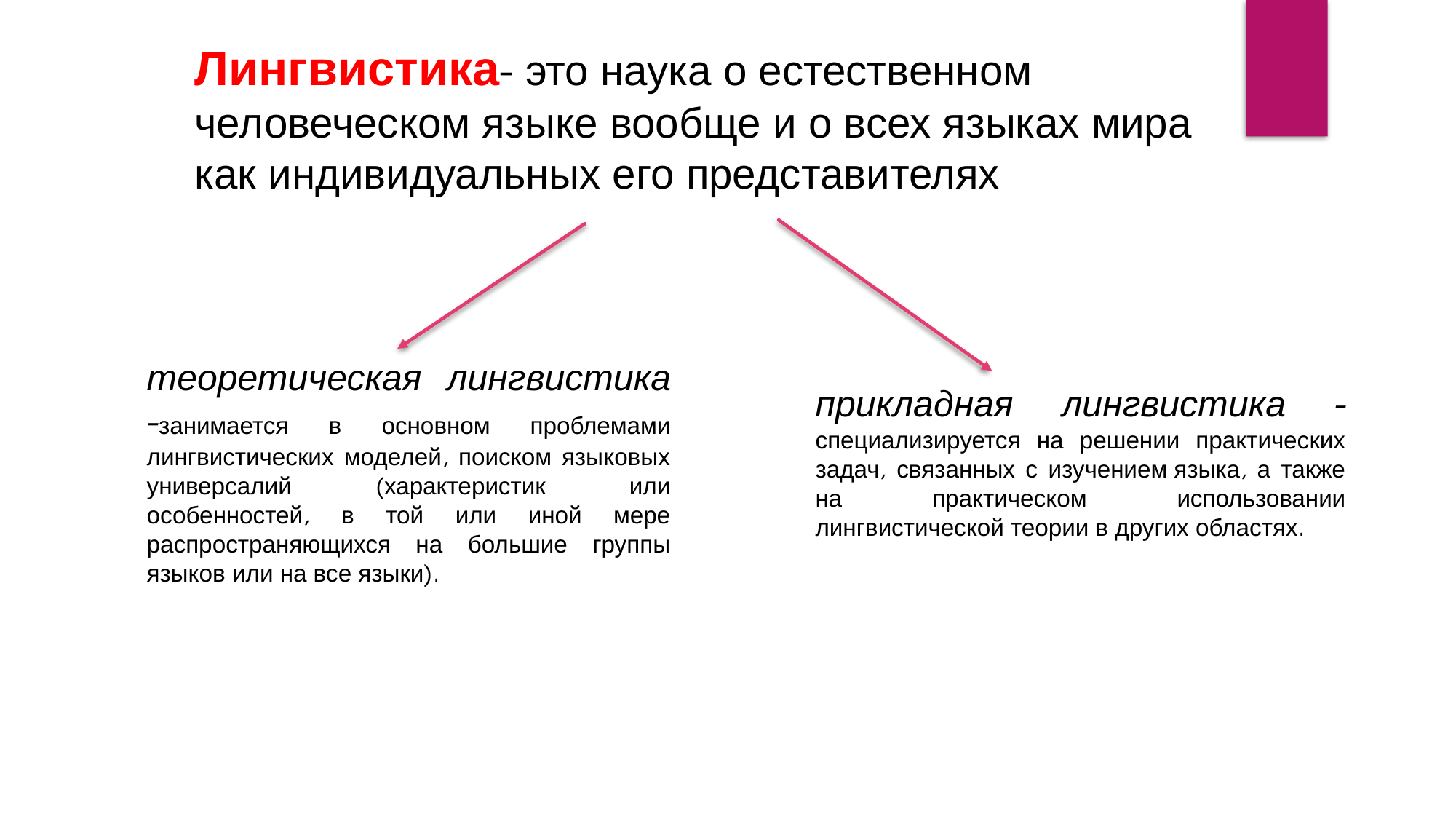

Лингвистика- это наука о естественном человеческом языке вообще и о всех языках мира как индивидуальных его представителях
теоретическая лингвистика -занимается в основном проблемами лингвистических моделей, поиском языковых универсалий (характеристик или особенностей, в той или иной мере распространяющихся на большие группы языков или на все языки).
прикладная лингвистика -специализируется на решении практических задач, связанных с изучением языка, а также на практическом использовании лингвистической теории в других областях.